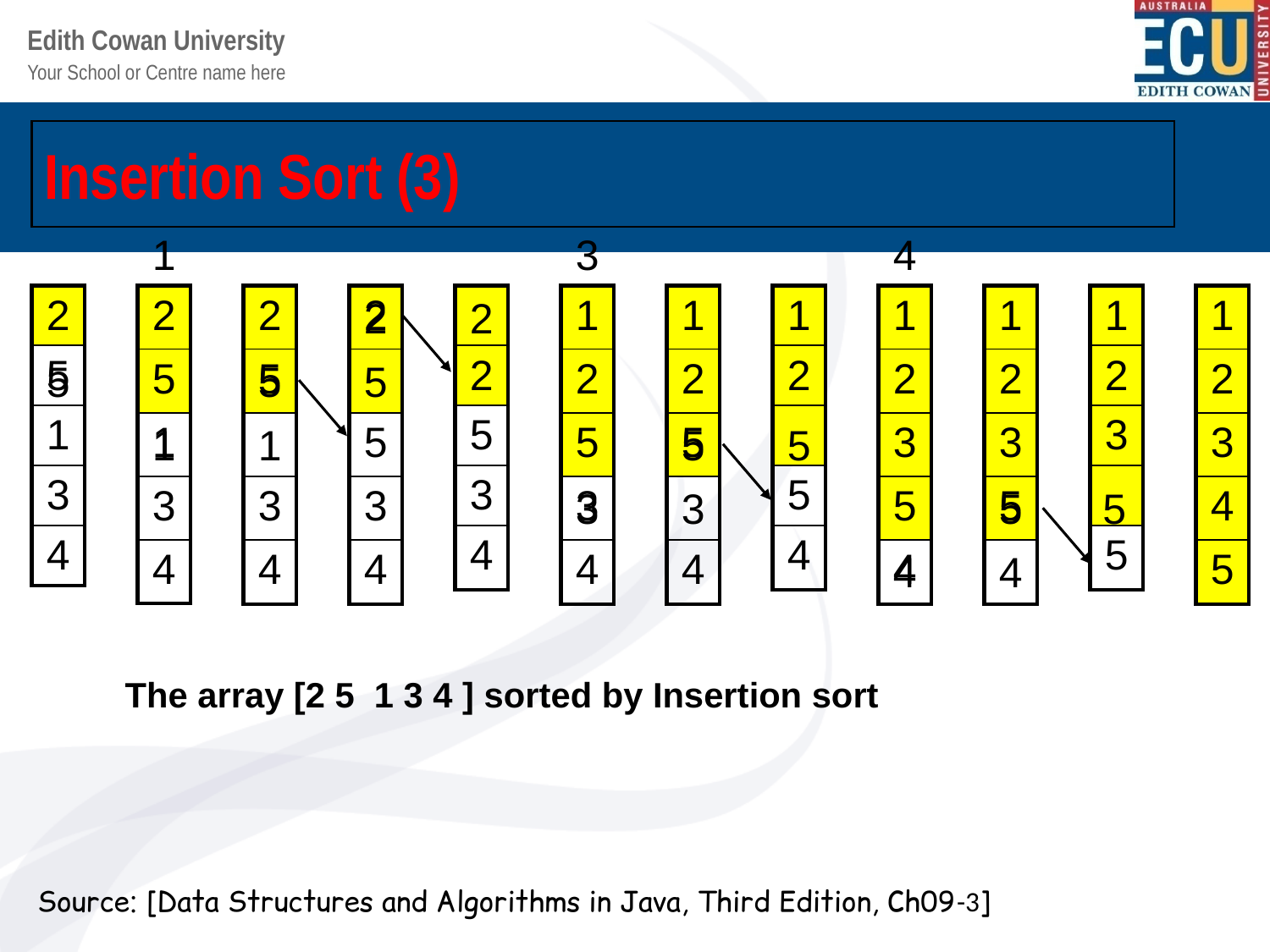

# Insertion Sort (3)
1
3
4
| 2 |
| --- |
| 5 |
| 1 |
| 3 |
| 4 |
| 2 |
| --- |
| 5 |
| 1 |
| 3 |
| 4 |
| 2 |
| --- |
| 5 |
|  |
| 3 |
| 4 |
| 2 |
| --- |
|  |
| 5 |
| 3 |
| 4 |
2
|  |
| --- |
| 2 |
| 5 |
| 3 |
| 4 |
2
| 1 |
| --- |
| 2 |
| 5 |
| 3 |
| 4 |
| 1 |
| --- |
| 2 |
| 5 |
|  |
| 4 |
| 1 |
| --- |
| 2 |
|  |
| 5 |
| 4 |
| 1 |
| --- |
| 2 |
| 3 |
| 5 |
| 4 |
| 1 |
| --- |
| 2 |
| 3 |
| 5 |
|  |
| 1 |
| --- |
| 2 |
| 3 |
|  |
| 5 |
| 1 |
| --- |
| 2 |
| 3 |
| 4 |
| 5 |

5
5
5

1
1
5
5

3
3
5
5

4
4
         The array [2 5  1 3 4 ] sorted by Insertion sort

Source: [Data Structures and Algorithms in Java, Third Edition, Ch09-3]